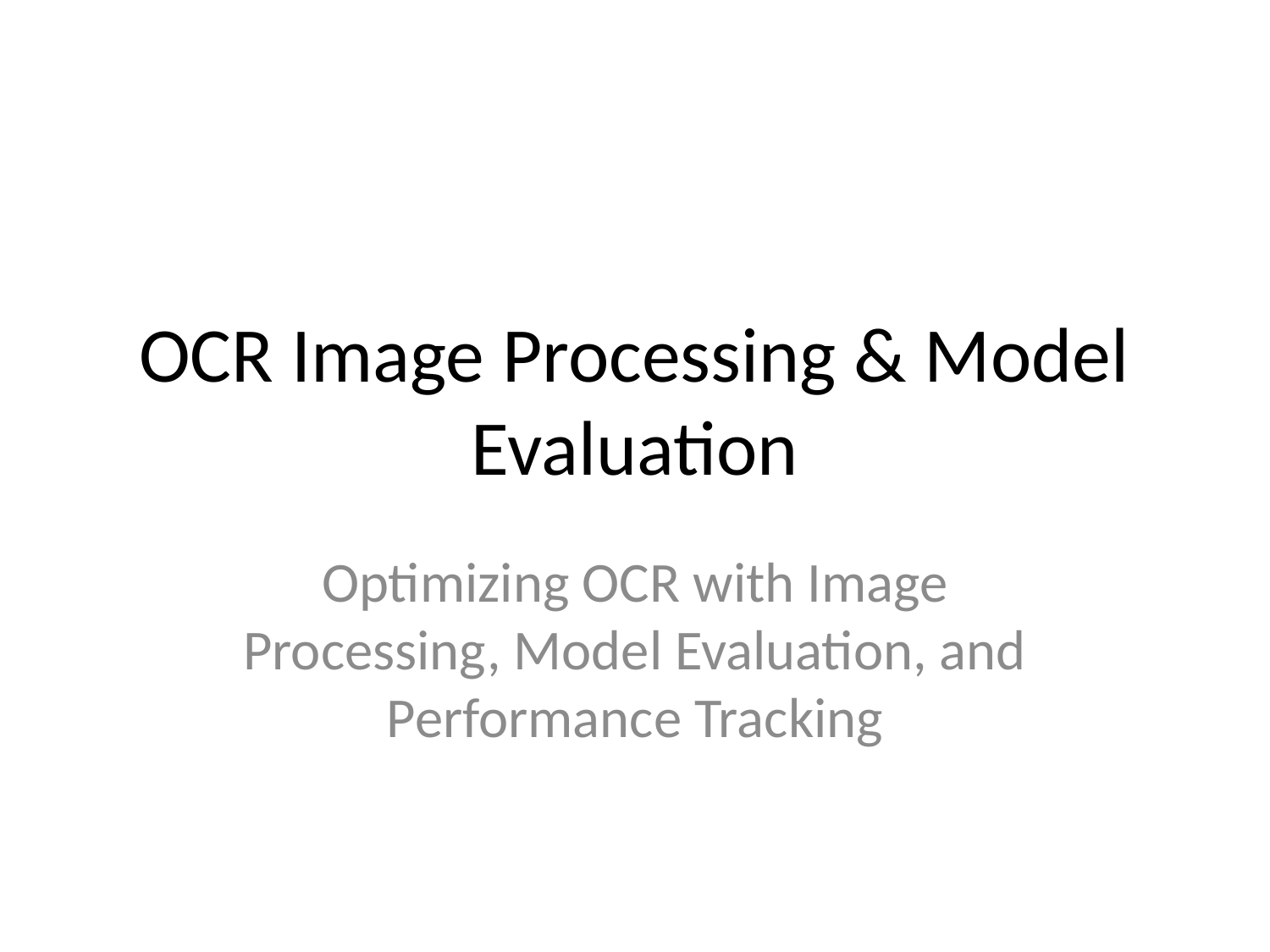

# OCR Image Processing & Model Evaluation
Optimizing OCR with Image Processing, Model Evaluation, and Performance Tracking